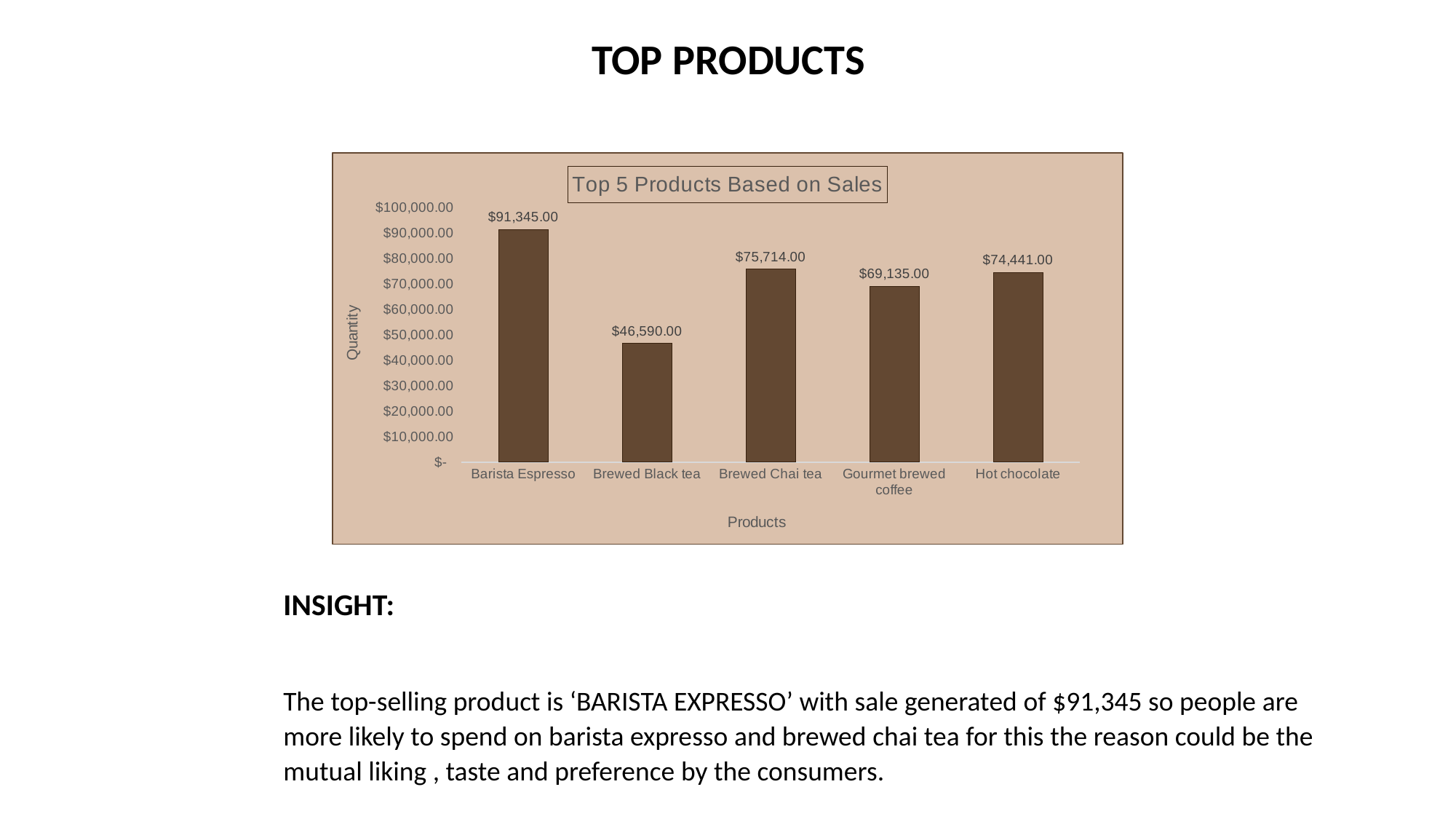

TOP PRODUCTS

### Chart: Top 5 Products Based on Sales

| Category | Total |
|---|---|
| Barista Espresso | 91345.0 |
| Brewed Black tea | 46590.0 |
| Brewed Chai tea | 75714.0 |
| Gourmet brewed coffee | 69135.0 |
| Hot chocolate | 74441.0 |
INSIGHT:

The top-selling product is ‘BARISTA EXPRESSO’ with sale generated of $91,345 so people are more likely to spend on barista expresso and brewed chai tea for this the reason could be the mutual liking , taste and preference by the consumers.